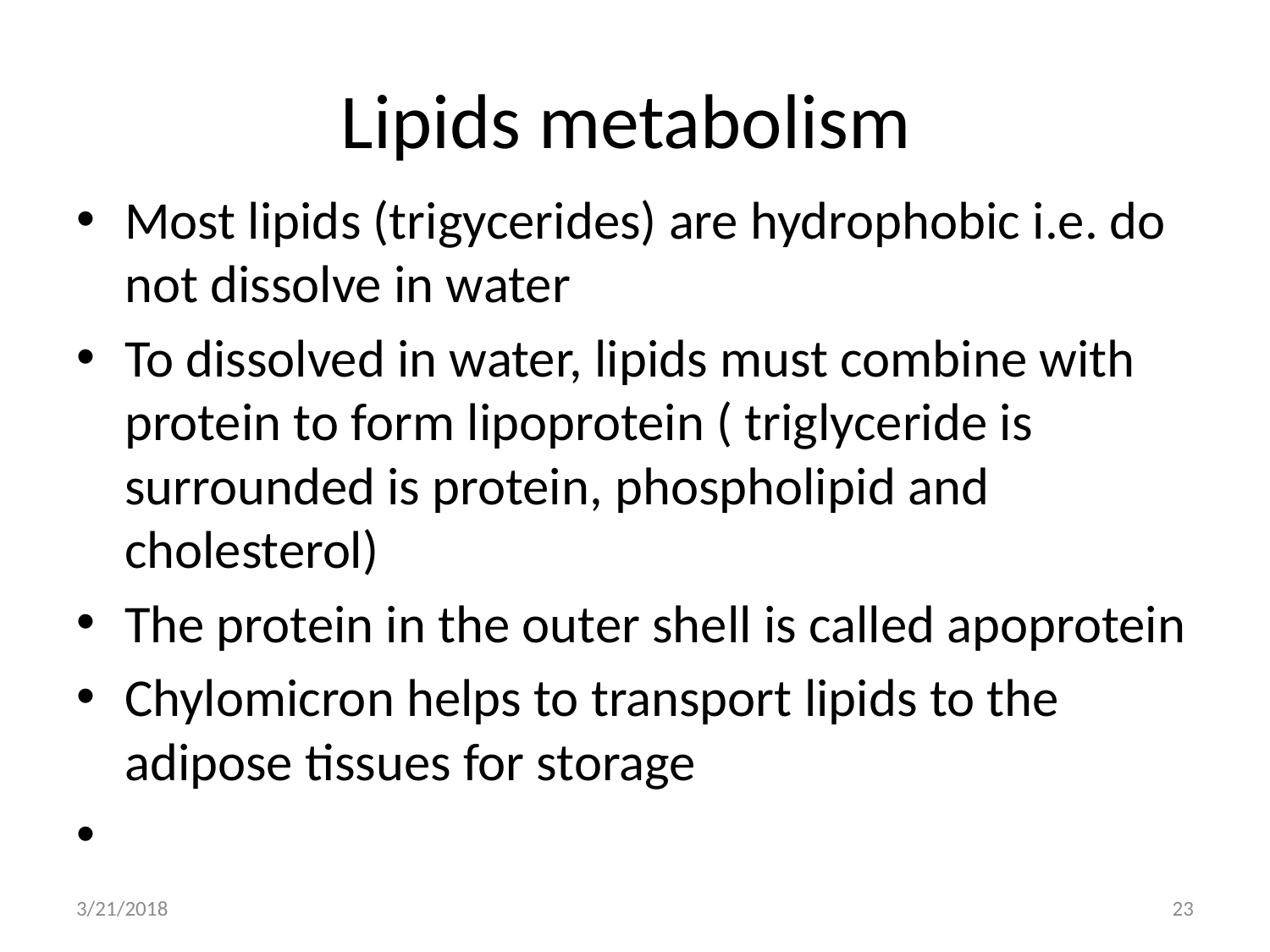

# Lipids metabolism
Most lipids (trigycerides) are hydrophobic i.e. do not dissolve in water
To dissolved in water, lipids must combine with protein to form lipoprotein ( triglyceride is surrounded is protein, phospholipid and cholesterol)
The protein in the outer shell is called apoprotein
Chylomicron helps to transport lipids to the adipose tissues for storage

3/21/2018
23